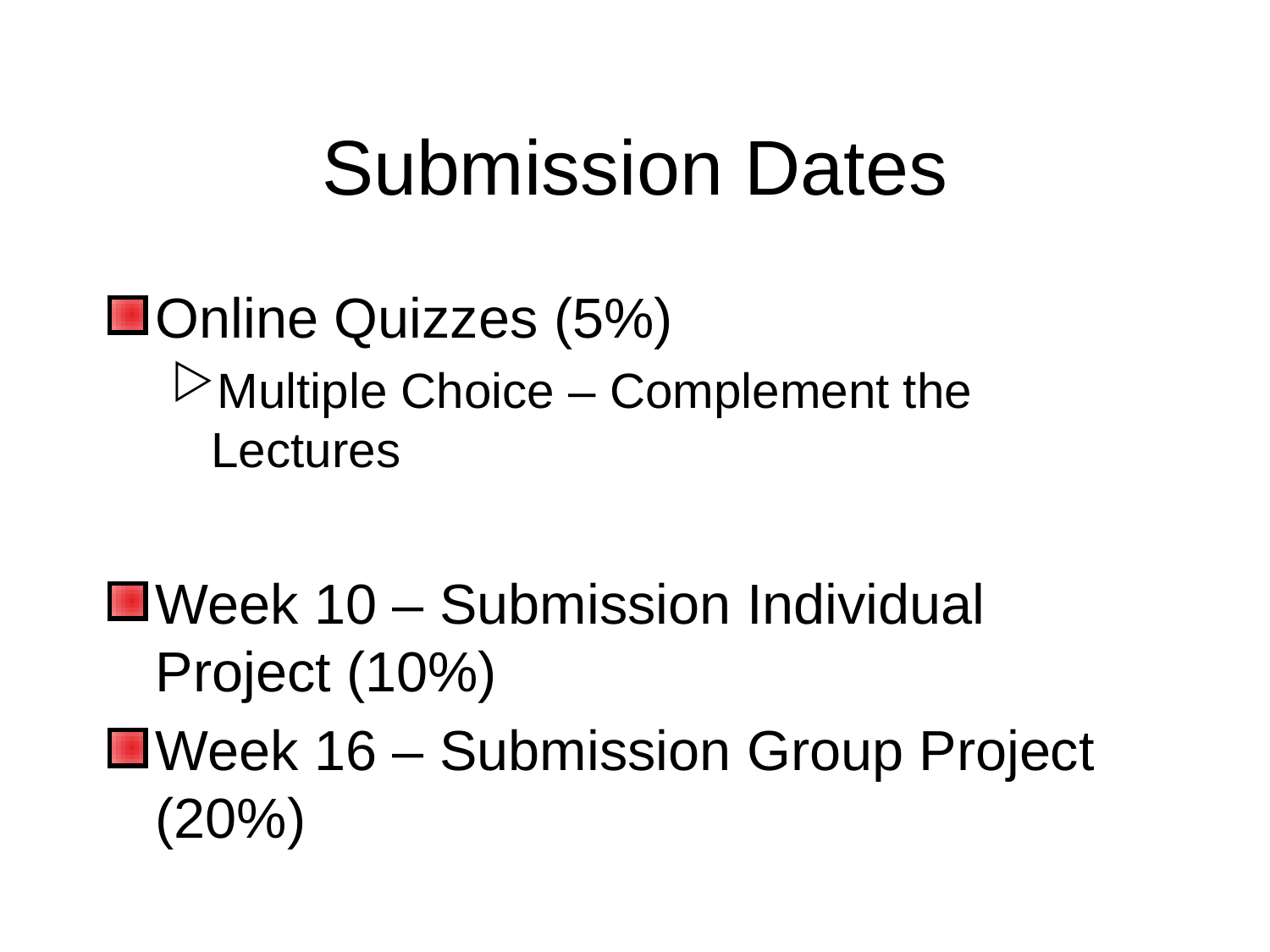

# Submission Dates
Online Quizzes (5%)
Multiple Choice – Complement the Lectures

Week 10 – Submission Individual Project (10%)
Week 16 – Submission Group Project (20%)